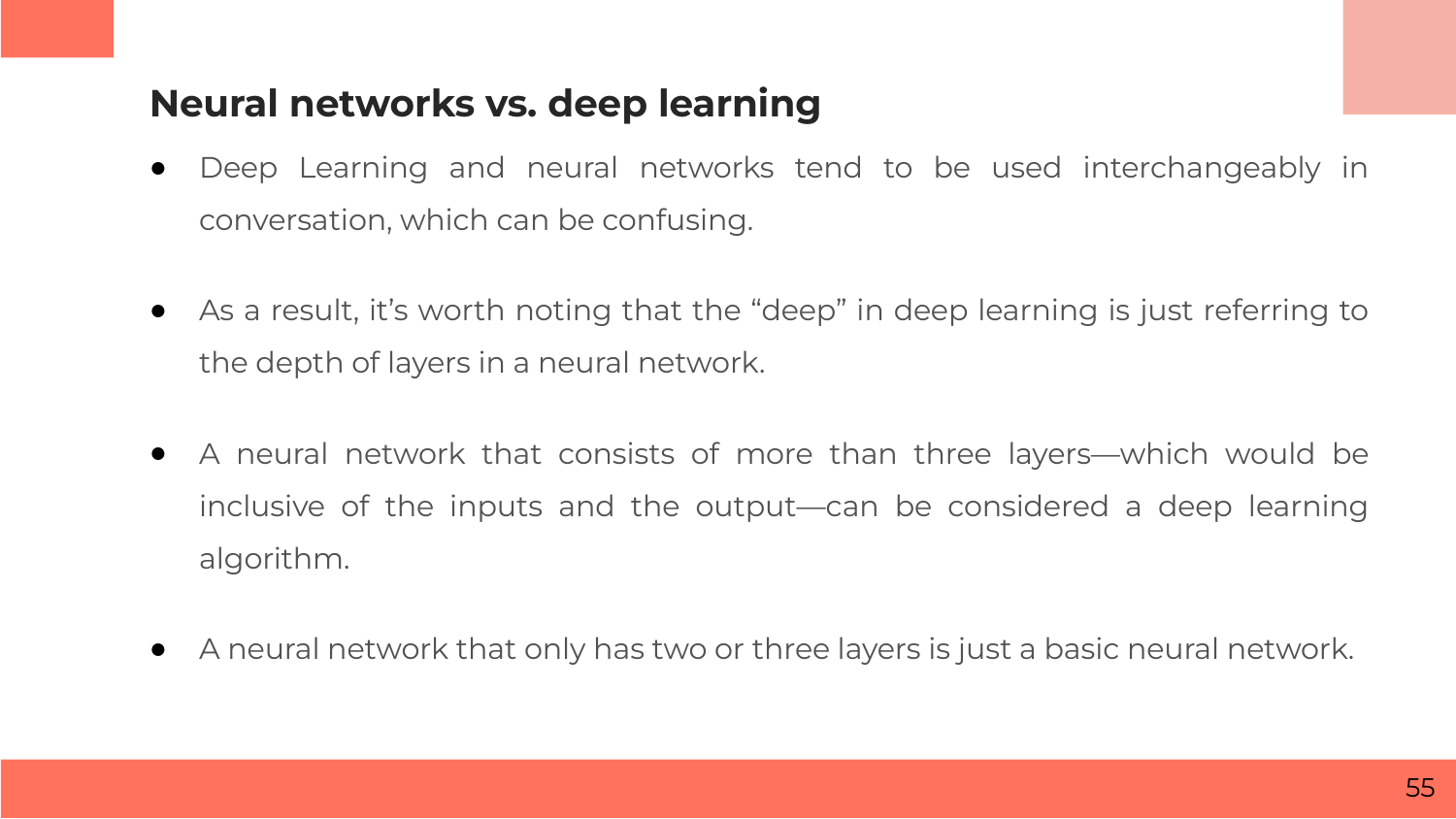

Neural networks vs. deep learning
Deep Learning and neural networks tend to be used interchangeably in conversation, which can be confusing.
As a result, it’s worth noting that the “deep” in deep learning is just referring to the depth of layers in a neural network.
A neural network that consists of more than three layers—which would be inclusive of the inputs and the output—can be considered a deep learning algorithm.
A neural network that only has two or three layers is just a basic neural network.
55